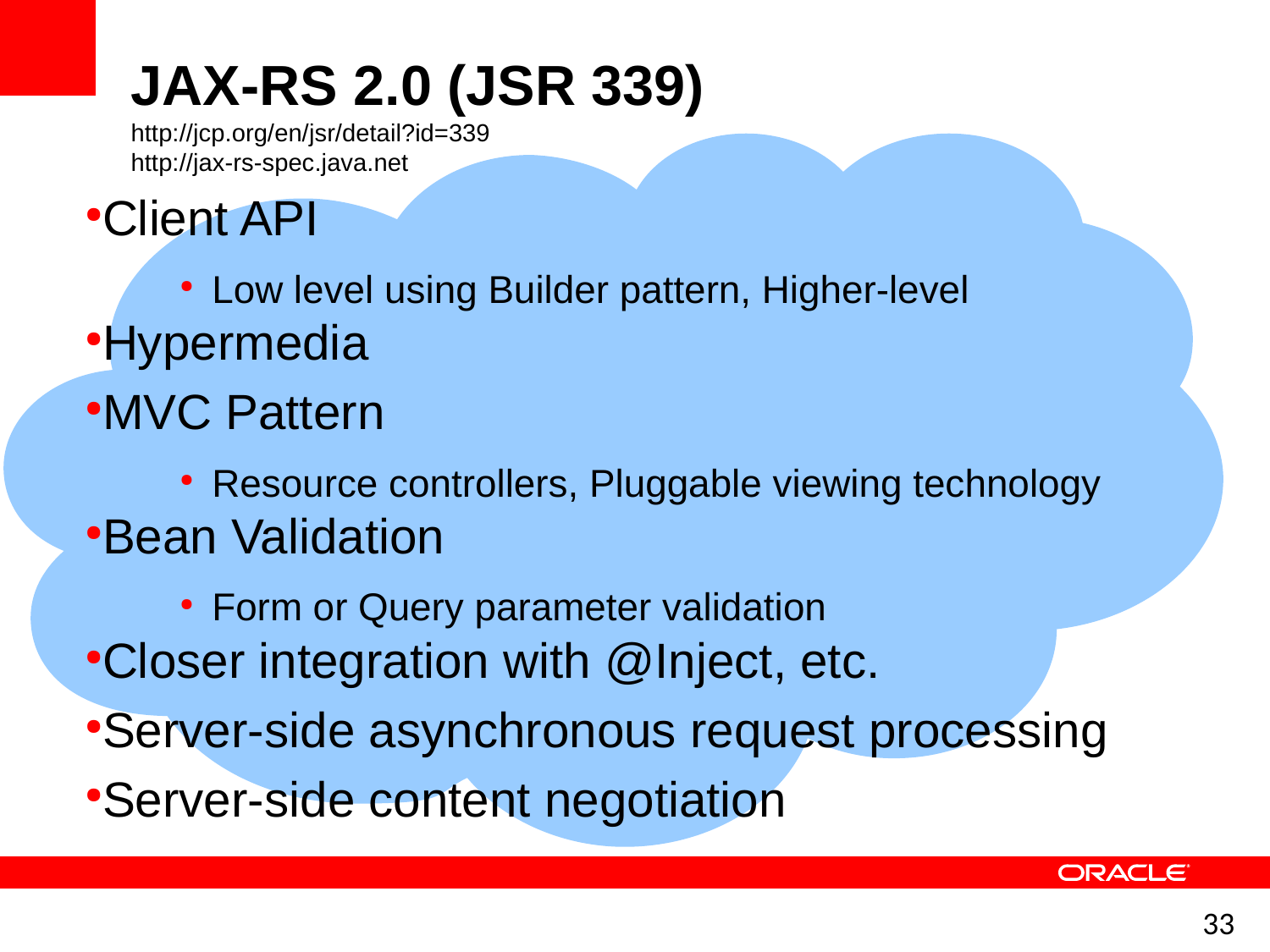

JAX-RS 2.0 (JSR 339)
http://jcp.org/en/jsr/detail?id=339
http://jax-rs-spec.java.net

Client API
Low level using Builder pattern, Higher-level
Hypermedia
MVC Pattern
Resource controllers, Pluggable viewing technology
Bean Validation
Form or Query parameter validation
Closer integration with @Inject, etc.
Server-side asynchronous request processing
Server-side content negotiation